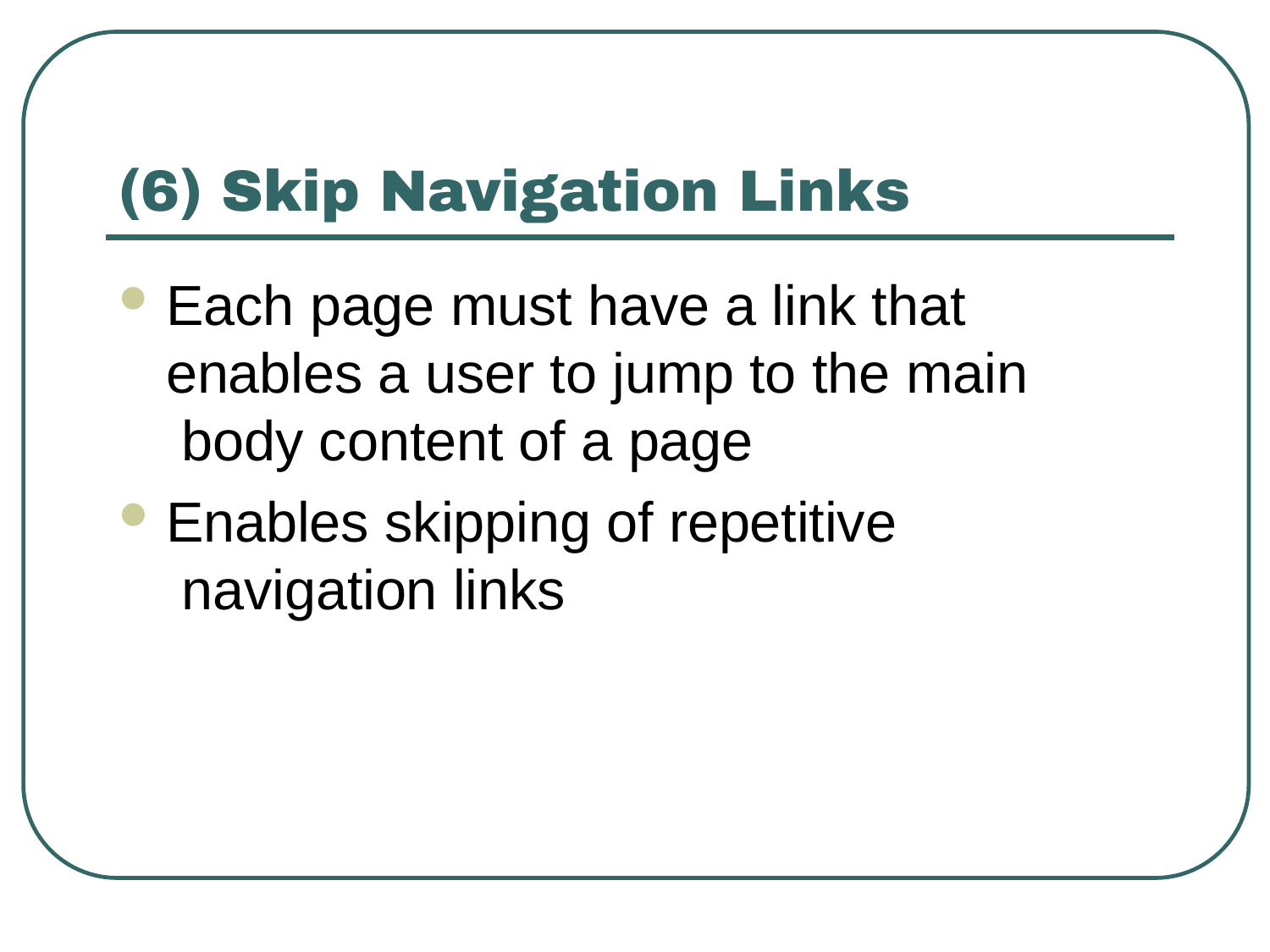

# (6) Skip Navigation Links
Each page must have a link that  enables a user to jump to the main  body content of a page
Enables skipping of repetitive  navigation links